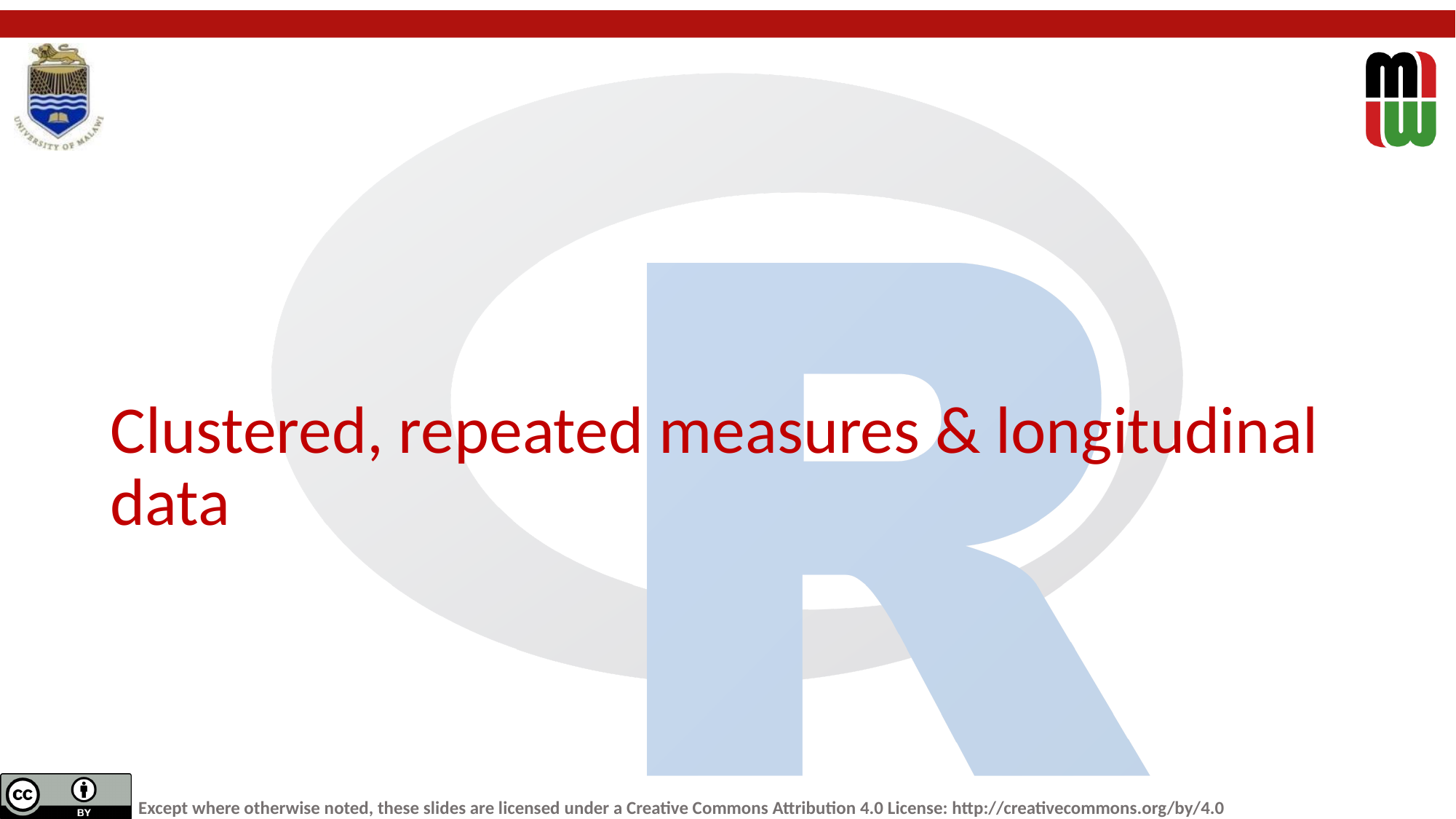

# Clustered, repeated measures & longitudinal data